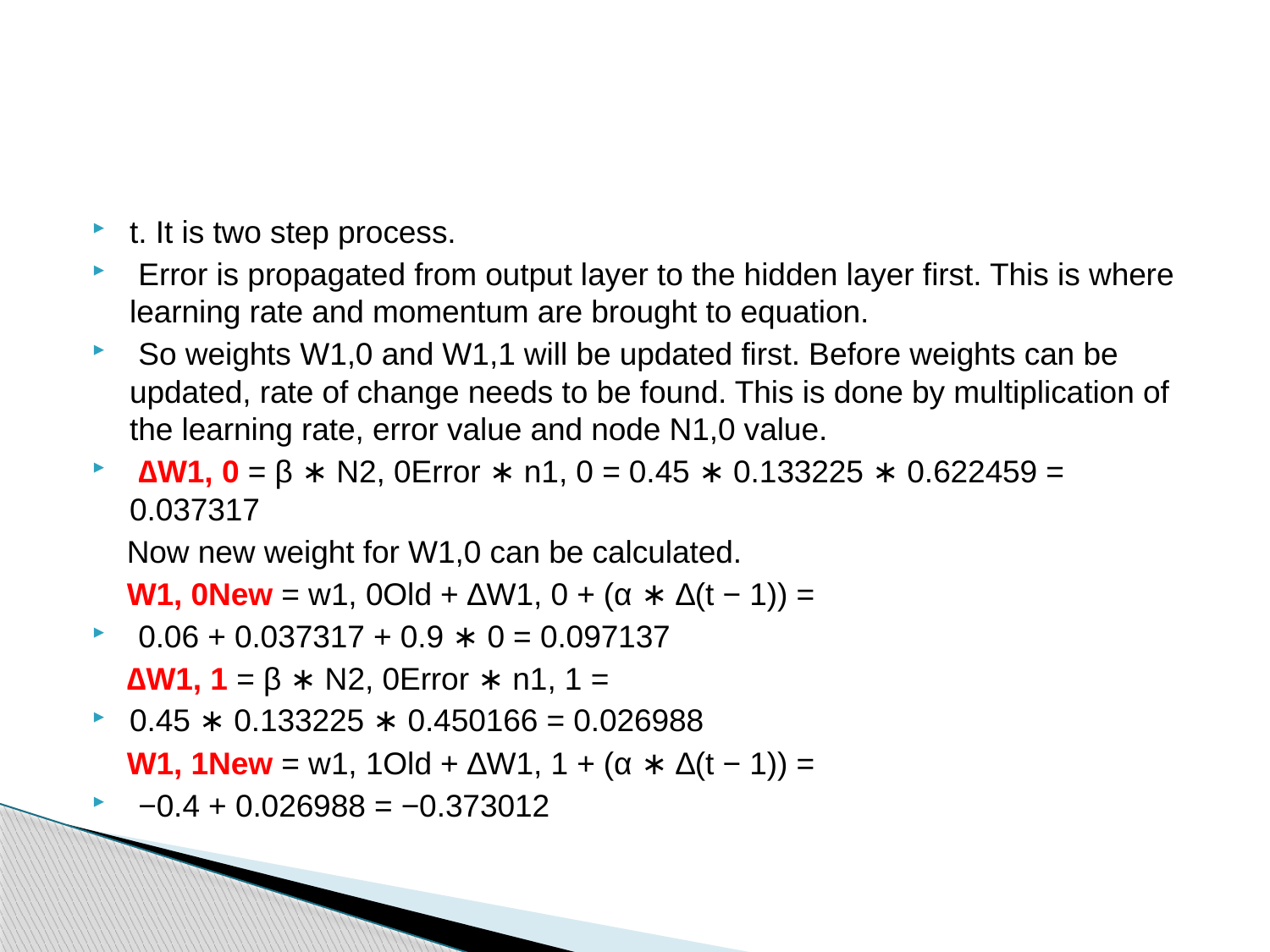

#
t. It is two step process.
 Error is propagated from output layer to the hidden layer first. This is where learning rate and momentum are brought to equation.
 So weights W1,0 and W1,1 will be updated first. Before weights can be updated, rate of change needs to be found. This is done by multiplication of the learning rate, error value and node N1,0 value.
 ∆W1, 0 = β ∗ N2, 0Error ∗ n1, 0 = 0.45 ∗ 0.133225 ∗ 0.622459 = 0.037317
    Now new weight for W1,0 can be calculated.
    W1, 0New = w1, 0Old + ∆W1, 0 + (α ∗ ∆(t − 1)) =
 0.06 + 0.037317 + 0.9 ∗ 0 = 0.097137
    ∆W1, 1 = β ∗ N2, 0Error ∗ n1, 1 =
0.45 ∗ 0.133225 ∗ 0.450166 = 0.026988
    W1, 1New = w1, 1Old + ∆W1, 1 + (α ∗ ∆(t − 1)) =
 −0.4 + 0.026988 = −0.373012